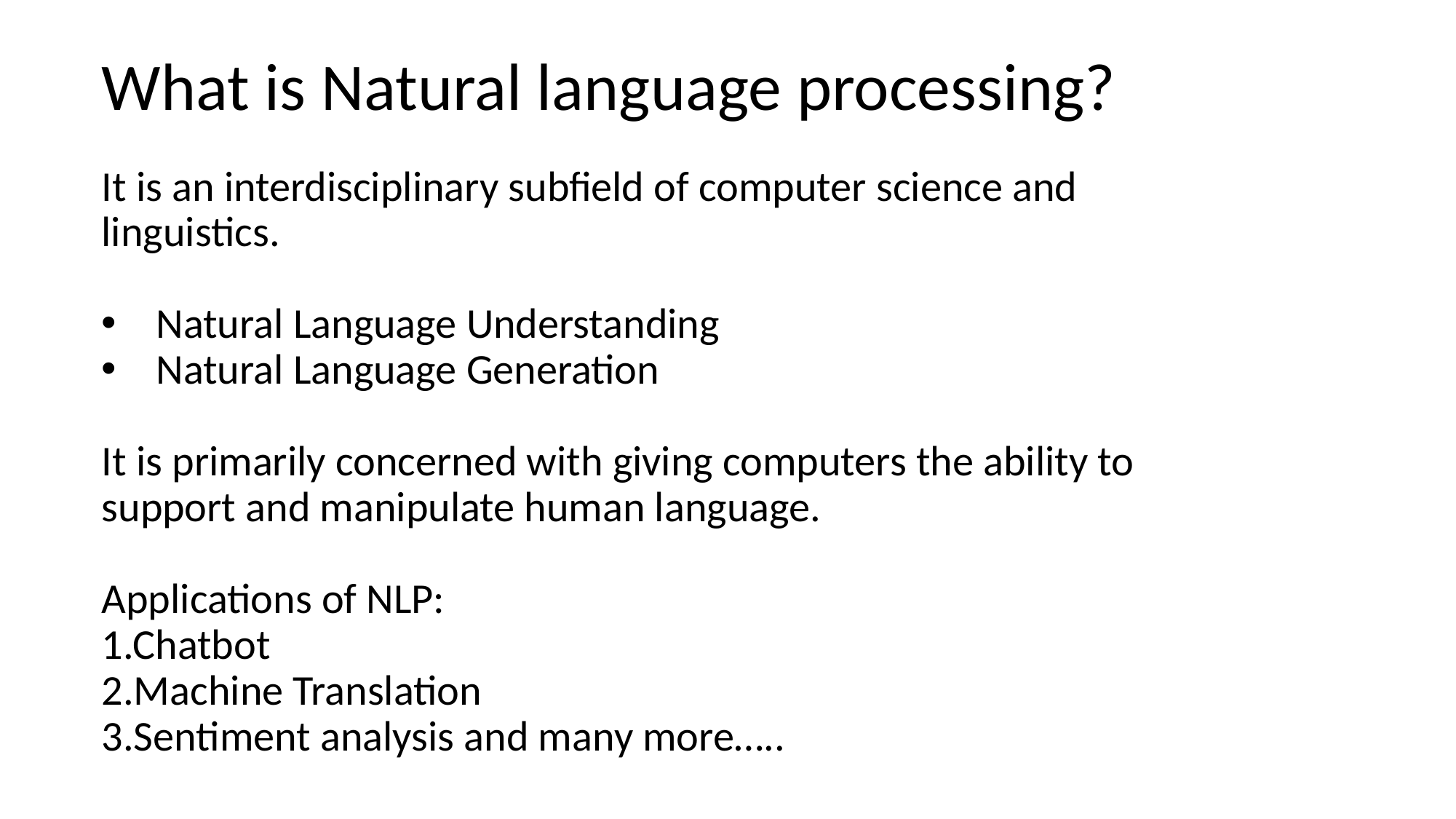

What is Natural language processing?
It is an interdisciplinary subfield of computer science and linguistics.

Natural Language Understanding
Natural Language Generation
It is primarily concerned with giving computers the ability to support and manipulate human language.
Applications of NLP:
1.Chatbot
2.Machine Translation
3.Sentiment analysis and many more…..